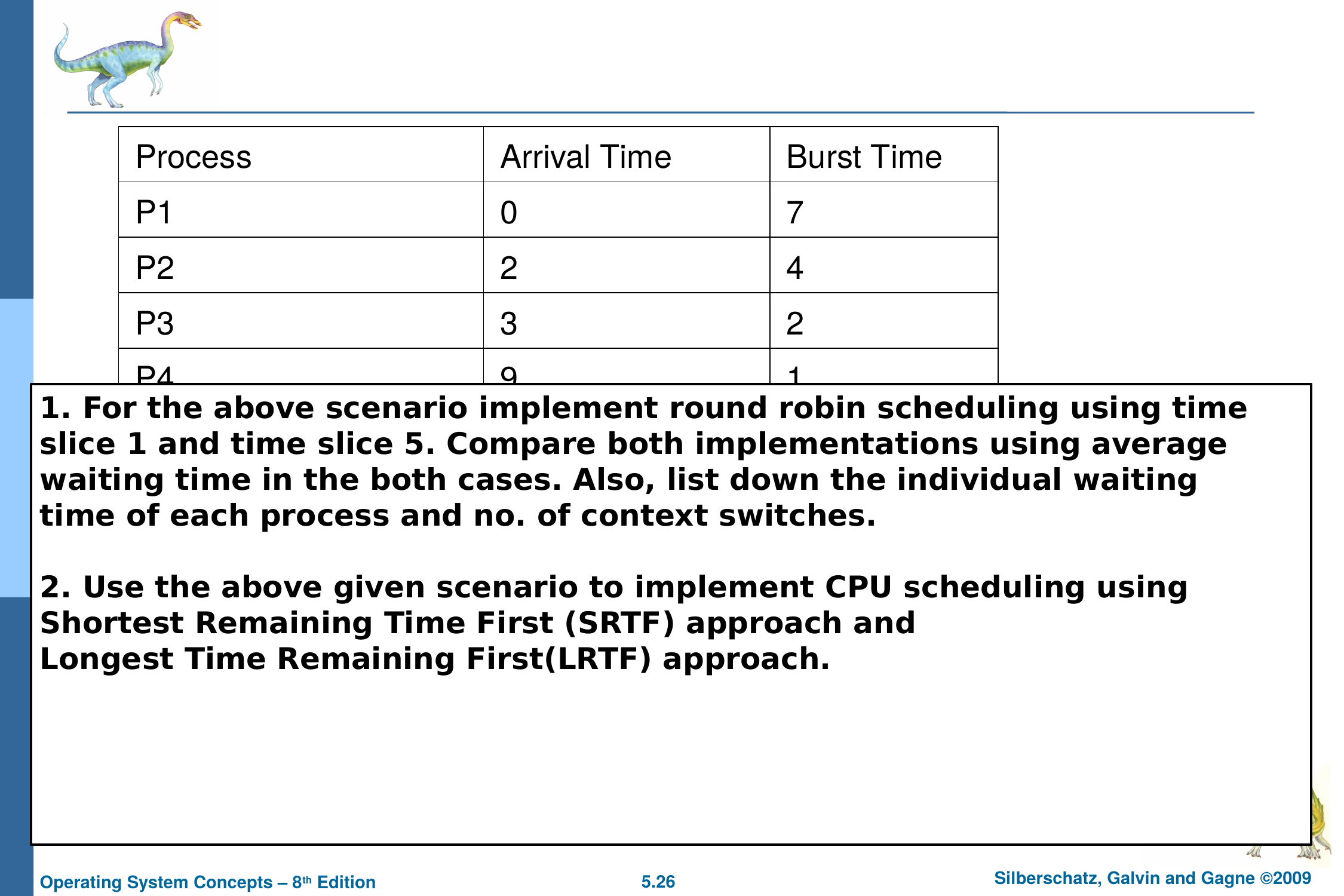

| Process | Arrival Time | Burst Time |
| --- | --- | --- |
| P1 | 0 | 7 |
| P2 | 2 | 4 |
| P3 | 3 | 2 |
| P4 | 9 | 1 |
1. For the above scenario implement round robin scheduling using time
slice 1 and time slice 5. Compare both implementations using average
waiting time in the both cases. Also, list down the individual waiting
time of each process and no. of context switches.

2. Use the above given scenario to implement CPU scheduling using
Shortest Remaining Time First (SRTF) approach and
Longest Time Remaining First(LRTF) approach.